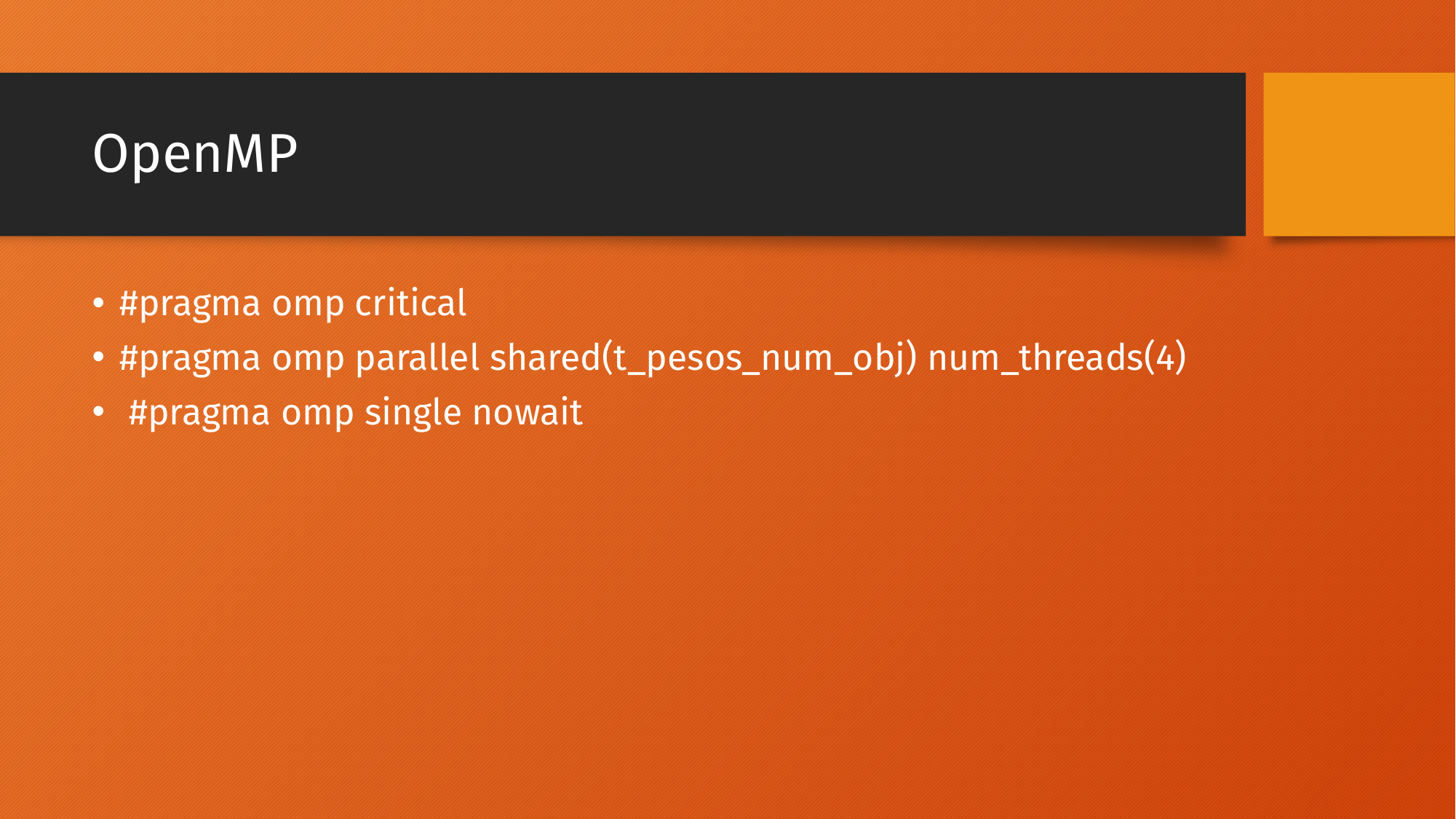

# OpenMP
#pragma omp critical
#pragma omp parallel shared(t_pesos_num_obj) num_threads(4)
 #pragma omp single nowait